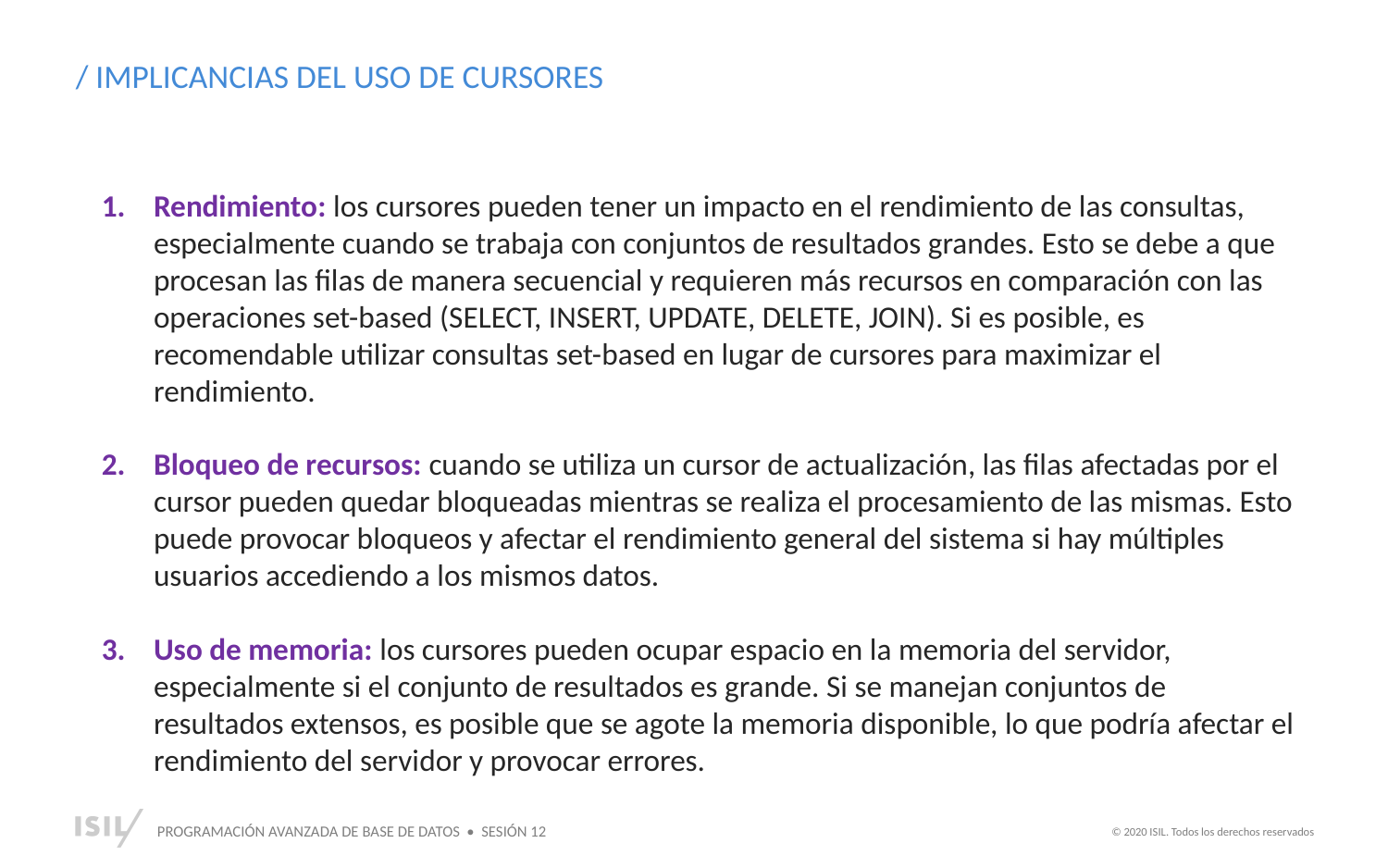

/ IMPLICANCIAS DEL USO DE CURSORES
Rendimiento: los cursores pueden tener un impacto en el rendimiento de las consultas, especialmente cuando se trabaja con conjuntos de resultados grandes. Esto se debe a que procesan las filas de manera secuencial y requieren más recursos en comparación con las operaciones set-based (SELECT, INSERT, UPDATE, DELETE, JOIN). Si es posible, es recomendable utilizar consultas set-based en lugar de cursores para maximizar el rendimiento.

Bloqueo de recursos: cuando se utiliza un cursor de actualización, las filas afectadas por el cursor pueden quedar bloqueadas mientras se realiza el procesamiento de las mismas. Esto puede provocar bloqueos y afectar el rendimiento general del sistema si hay múltiples usuarios accediendo a los mismos datos.

Uso de memoria: los cursores pueden ocupar espacio en la memoria del servidor, especialmente si el conjunto de resultados es grande. Si se manejan conjuntos de resultados extensos, es posible que se agote la memoria disponible, lo que podría afectar el rendimiento del servidor y provocar errores.